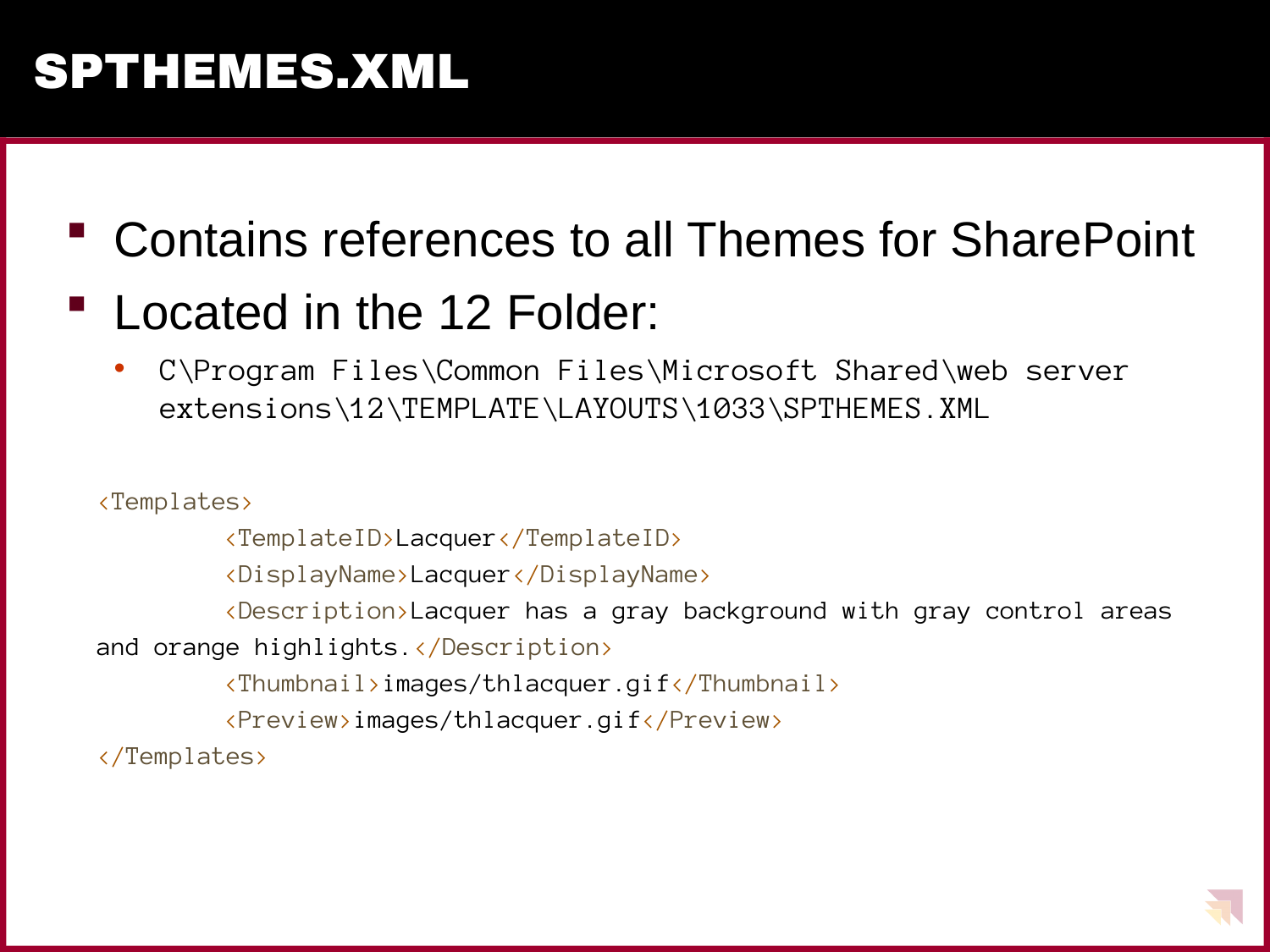

# SPTHEMES.XML
Contains references to all Themes for SharePoint
Located in the 12 Folder:
C\Program Files\Common Files\Microsoft Shared\web server extensions\12\TEMPLATE\LAYOUTS\1033\SPTHEMES.XML

 	<Templates>
		<TemplateID>Lacquer</TemplateID>
		<DisplayName>Lacquer</DisplayName>
		<Description>Lacquer has a gray background with gray control areas and orange highlights.</Description>
		<Thumbnail>images/thlacquer.gif</Thumbnail>
		<Preview>images/thlacquer.gif</Preview>
	</Templates>